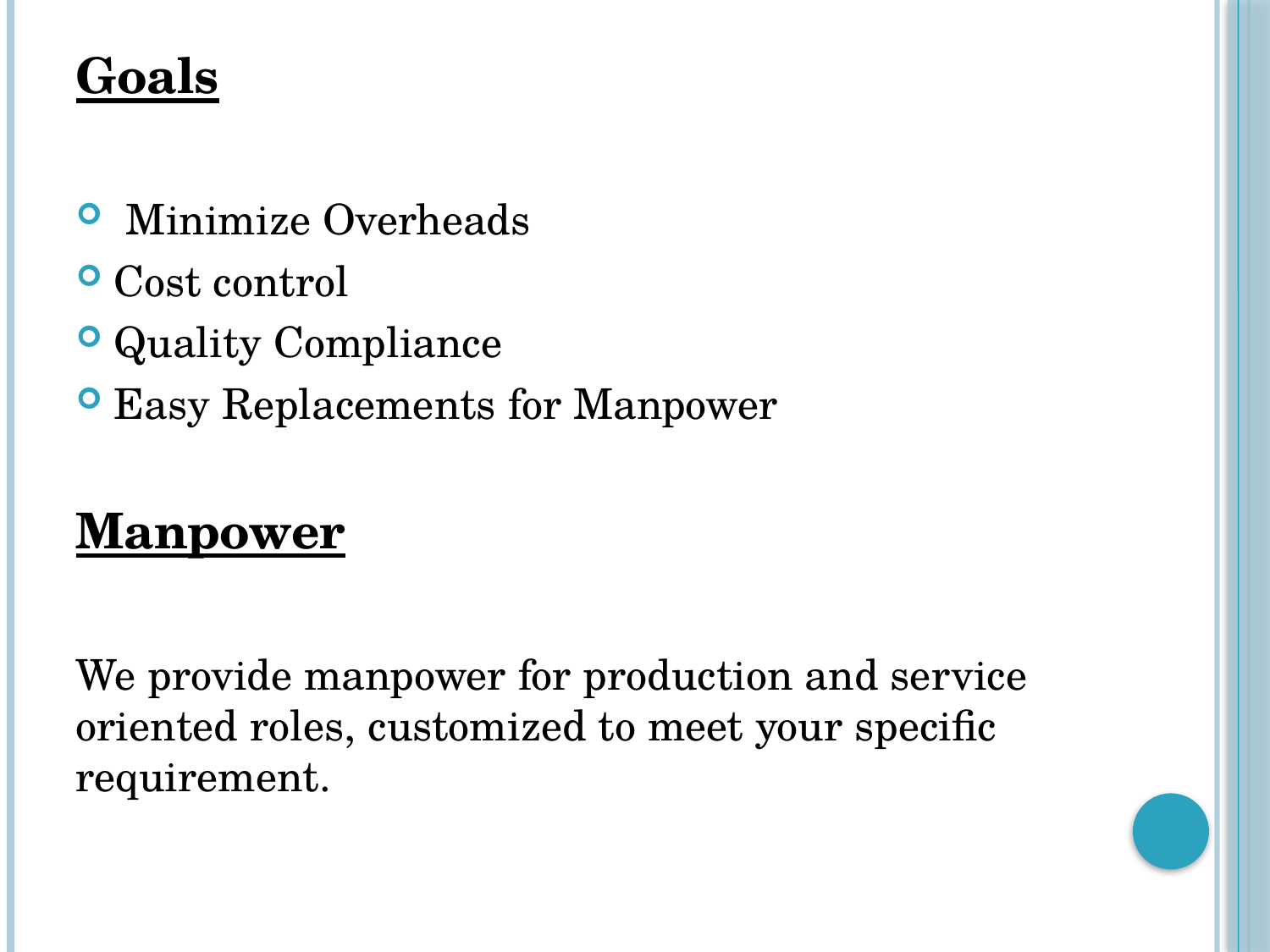

#
Goals

 Minimize Overheads
Cost control
Quality Compliance
Easy Replacements for Manpower

Manpower

We provide manpower for production and service oriented roles, customized to meet your specific requirement.